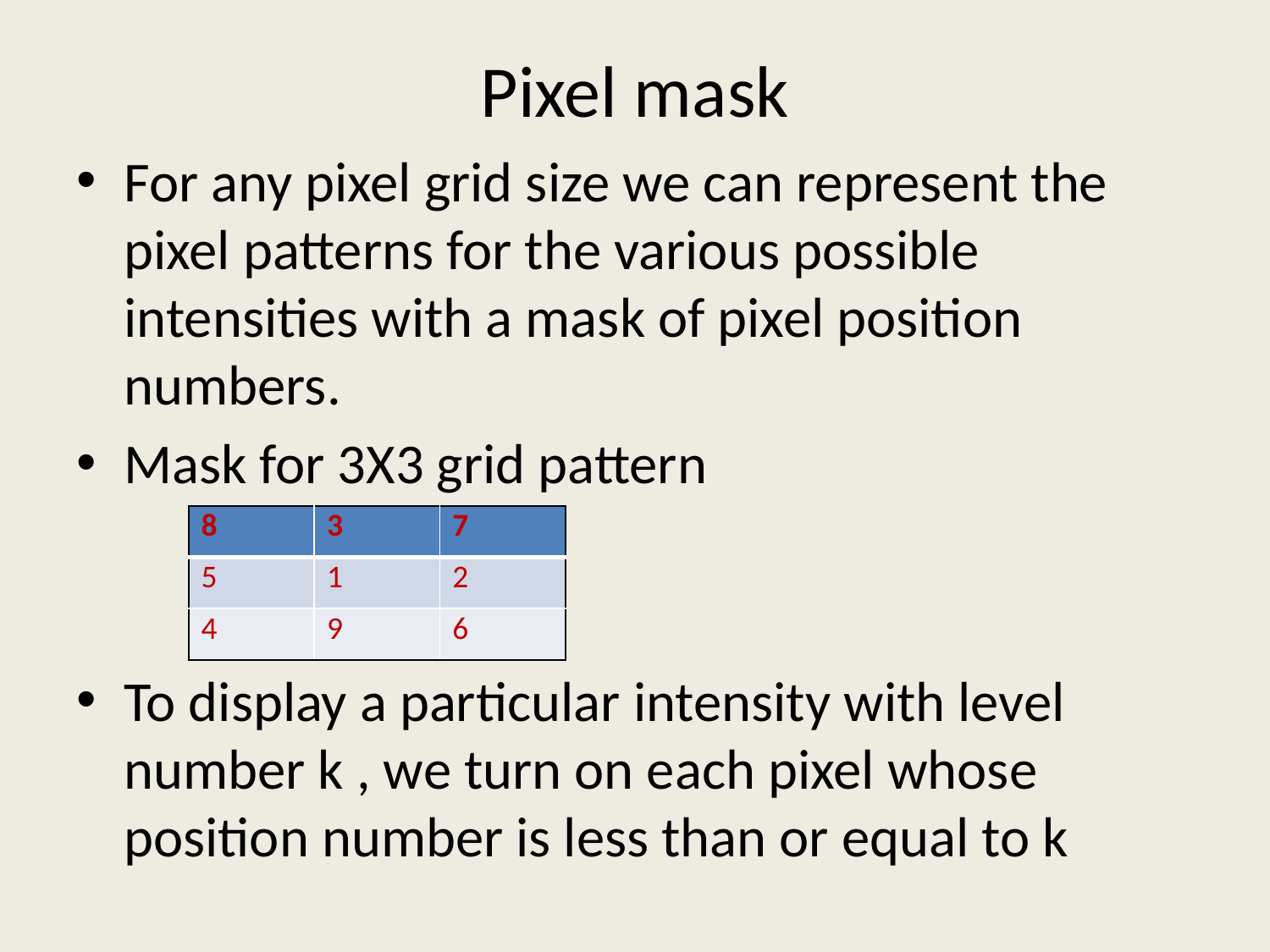

# Pixel mask
For any pixel grid size we can represent the pixel patterns for the various possible intensities with a mask of pixel position numbers.
Mask for 3X3 grid pattern

To display a particular intensity with level number k , we turn on each pixel whose position number is less than or equal to k
| 8 | 3 | 7 |
| --- | --- | --- |
| 5 | 1 | 2 |
| 4 | 9 | 6 |